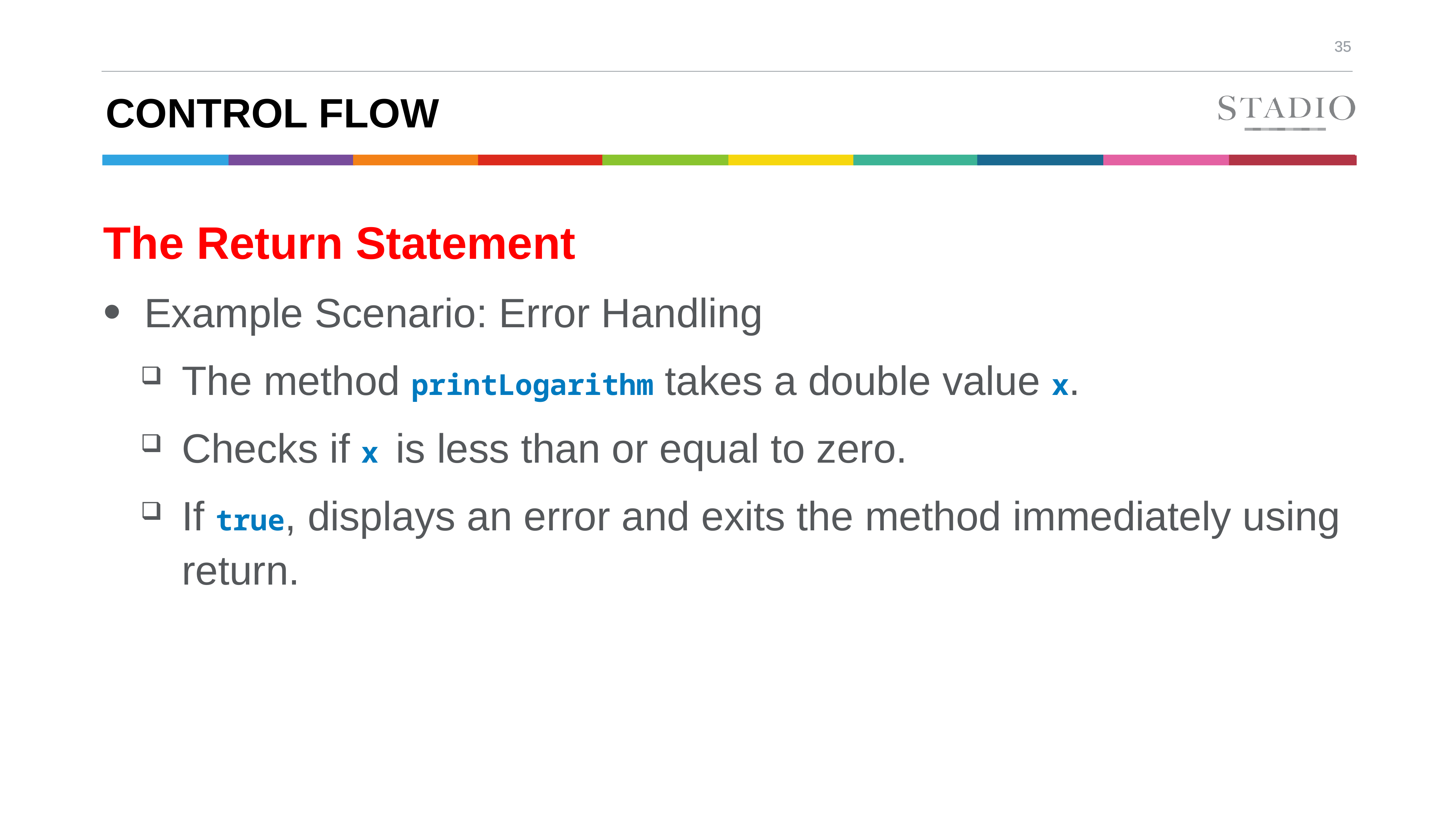

# Control flow

The Return Statement
Example Scenario: Error Handling
The method printLogarithm takes a double value x.
Checks if x is less than or equal to zero.
If true, displays an error and exits the method immediately using return.